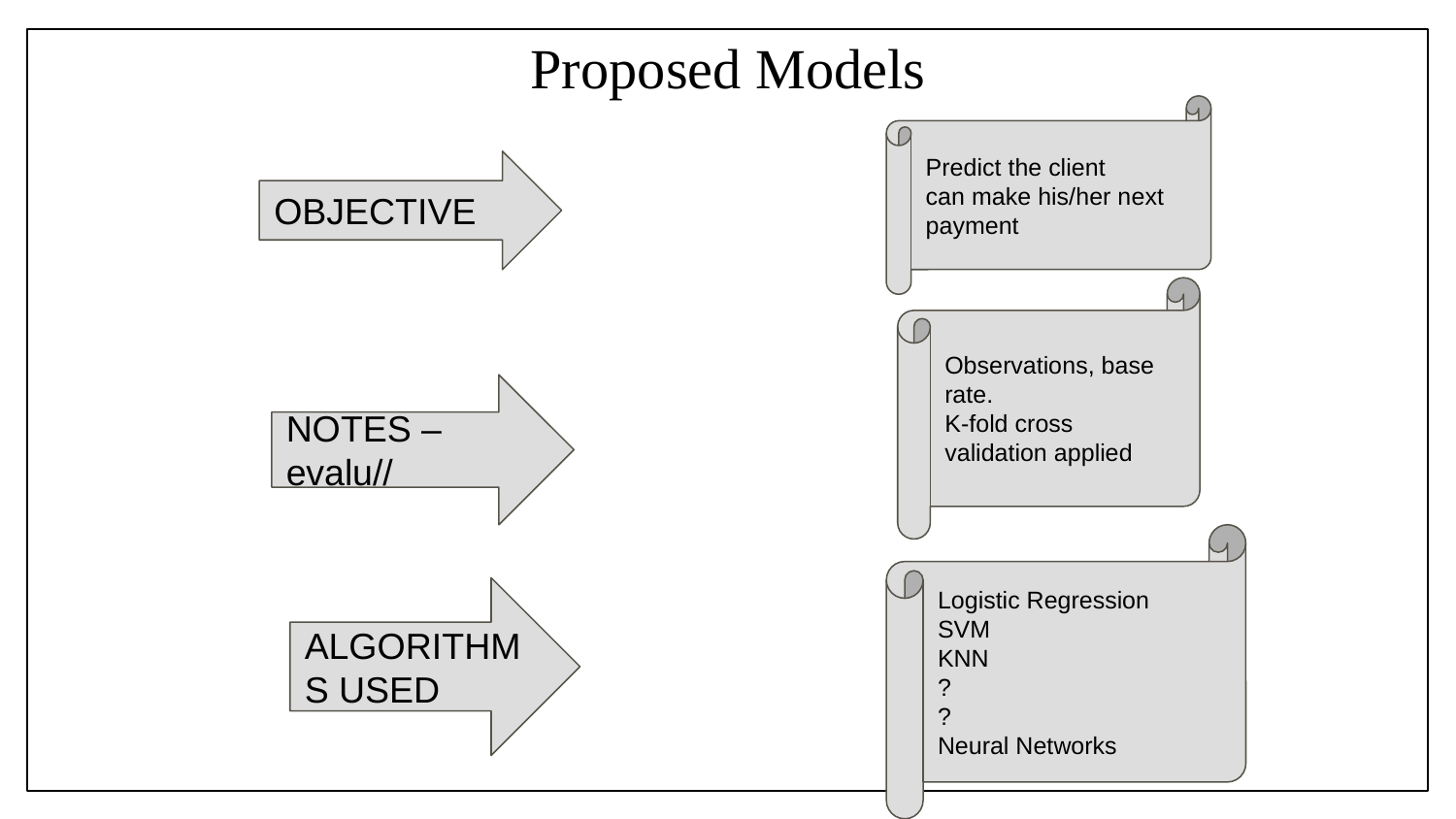

# Proposed Models

Predict the client
can make his/her next payment
OBJECTIVE
Observations, base rate.
K-fold cross validation applied
NOTES – evalu//
Logistic Regression
SVM
KNN
?
?
Neural Networks
ALGORITHMS USED